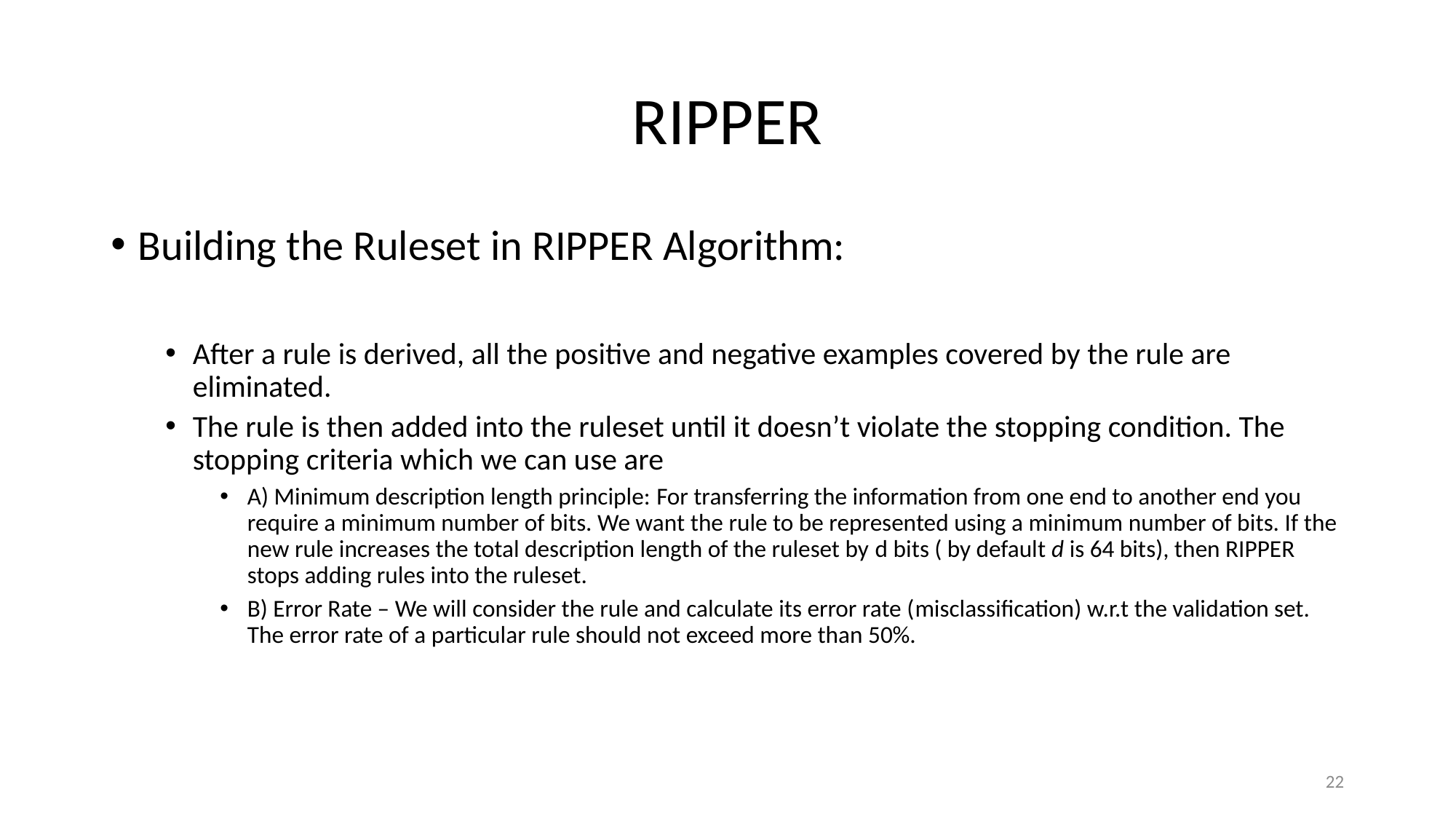

# RIPPER
Building the Ruleset in RIPPER Algorithm:

After a rule is derived, all the positive and negative examples covered by the rule are eliminated.
The rule is then added into the ruleset until it doesn’t violate the stopping condition. The stopping criteria which we can use are
A) Minimum description length principle: For transferring the information from one end to another end you require a minimum number of bits. We want the rule to be represented using a minimum number of bits. If the new rule increases the total description length of the ruleset by d bits ( by default d is 64 bits), then RIPPER stops adding rules into the ruleset.
B) Error Rate – We will consider the rule and calculate its error rate (misclassification) w.r.t the validation set. The error rate of a particular rule should not exceed more than 50%.
22